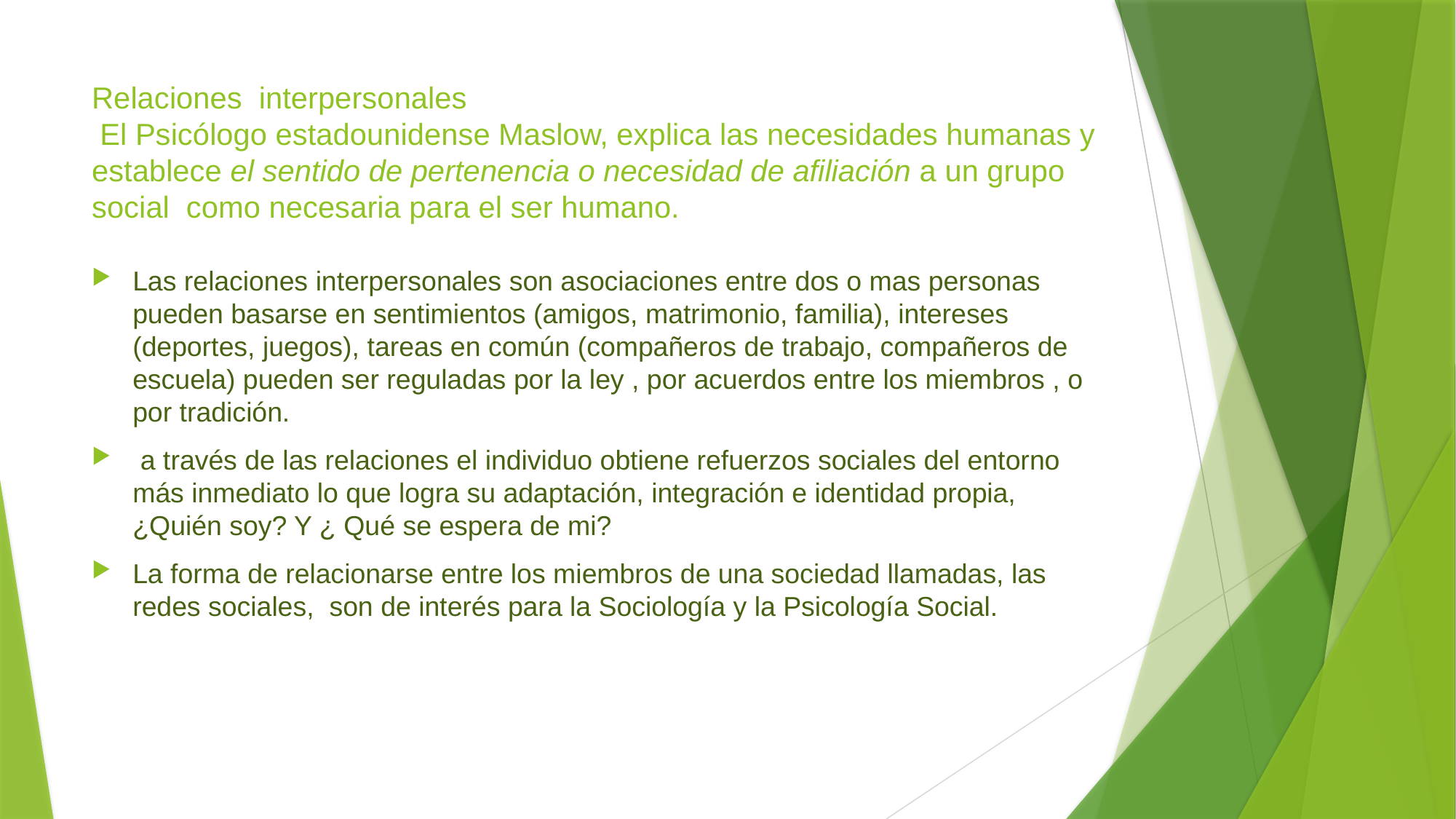

# Relaciones  interpersonales El Psicólogo estadounidense Maslow, explica las necesidades humanas y establece el sentido de pertenencia o necesidad de afiliación a un grupo social  como necesaria para el ser humano.
Las relaciones interpersonales son asociaciones entre dos o mas personas pueden basarse en sentimientos (amigos, matrimonio, familia), intereses (deportes, juegos), tareas en común (compañeros de trabajo, compañeros de escuela) pueden ser reguladas por la ley , por acuerdos entre los miembros , o por tradición.
 a través de las relaciones el individuo obtiene refuerzos sociales del entorno más inmediato lo que logra su adaptación, integración e identidad propia, ¿Quién soy? Y ¿ Qué se espera de mi?
La forma de relacionarse entre los miembros de una sociedad llamadas, las redes sociales,  son de interés para la Sociología y la Psicología Social.